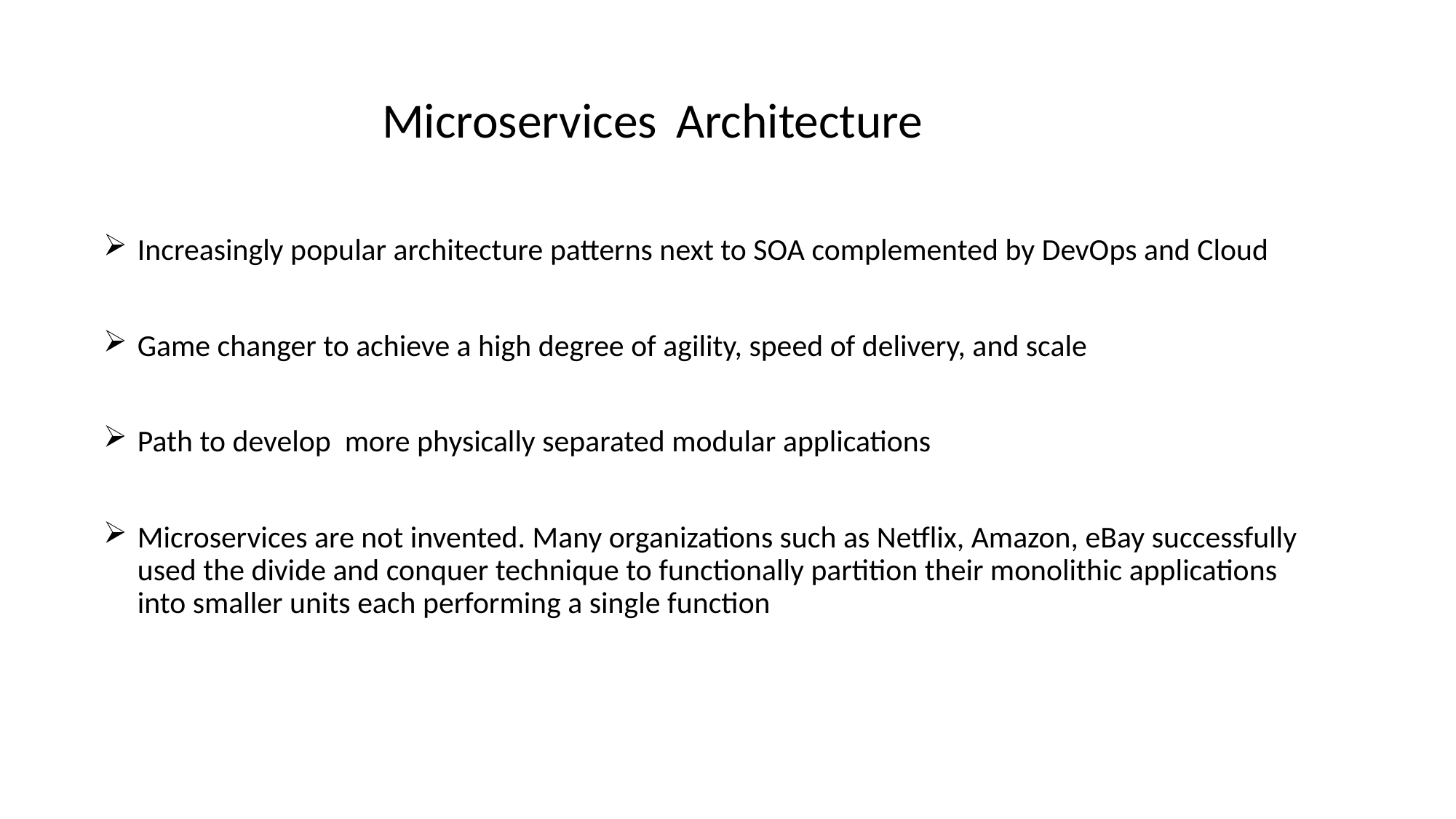

# Microservices Architecture

Increasingly popular architecture patterns next to SOA complemented by DevOps and Cloud

Game changer to achieve a high degree of agility, speed of delivery, and scale

Path to develop  more physically separated modular applications

Microservices are not invented. Many organizations such as Netflix, Amazon, eBay successfully used the divide and conquer technique to functionally partition their monolithic applications into smaller units each performing a single function